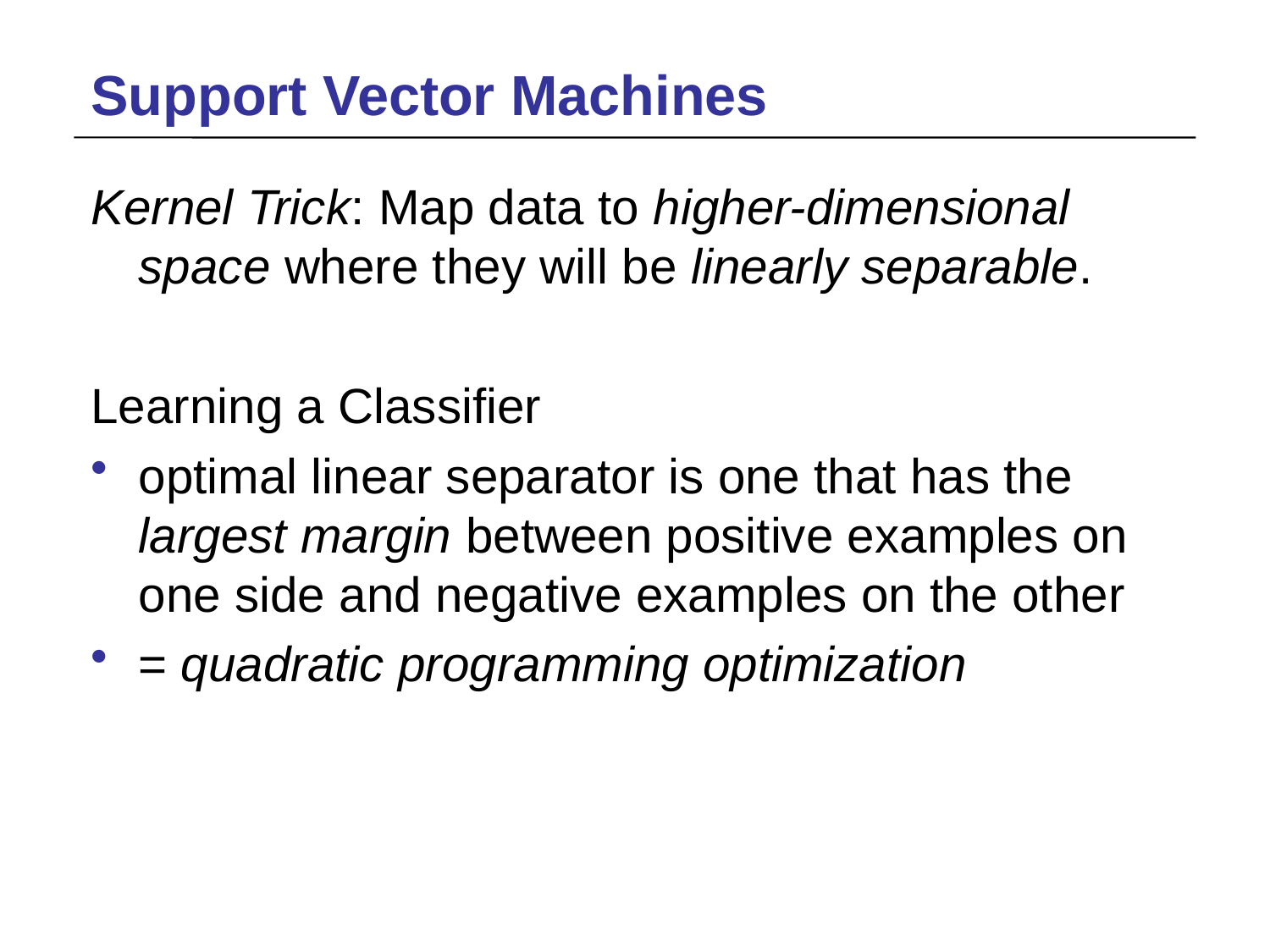

# Support Vector Machines
Kernel Trick: Map data to higher-dimensional space where they will be linearly separable.

Learning a Classifier
optimal linear separator is one that has the largest margin between positive examples on one side and negative examples on the other
= quadratic programming optimization